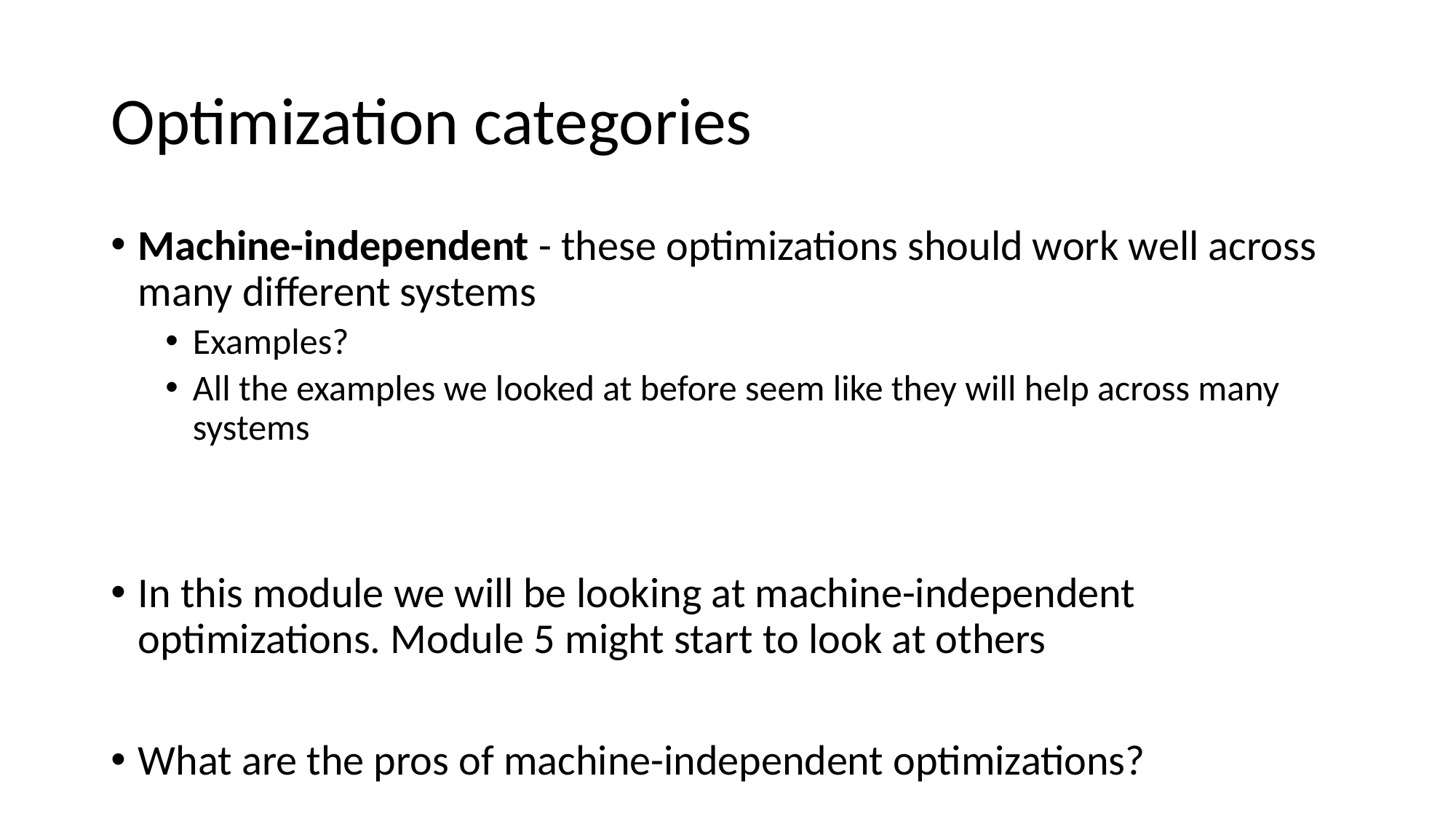

# Optimization categories
Machine-independent - these optimizations should work well across many different systems
Examples?
All the examples we looked at before seem like they will help across many systems

In this module we will be looking at machine-independent optimizations. Module 5 might start to look at others

What are the pros of machine-independent optimizations?